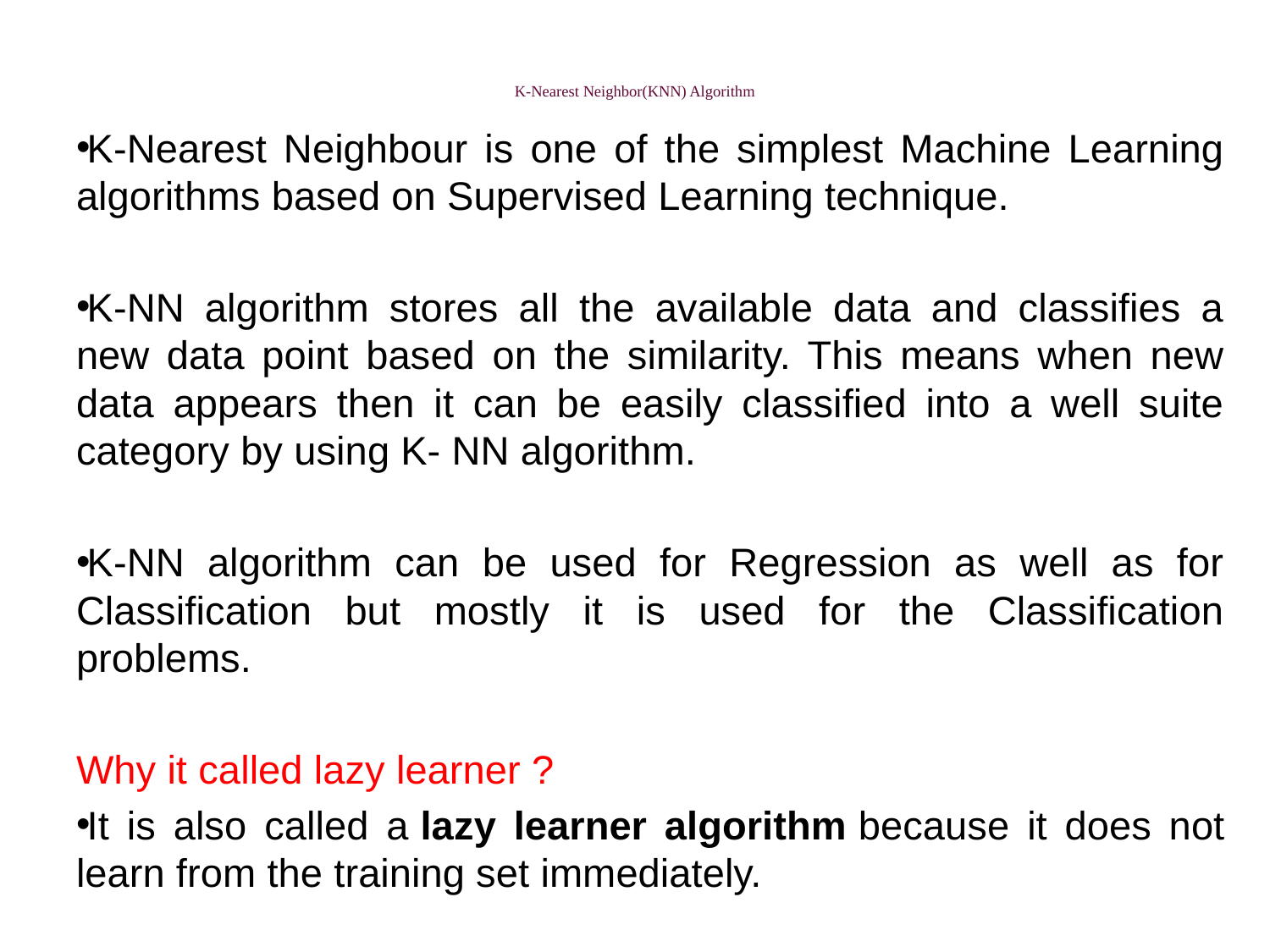

# K-Nearest Neighbor(KNN) Algorithm
K-Nearest Neighbour is one of the simplest Machine Learning algorithms based on Supervised Learning technique.

K-NN algorithm stores all the available data and classifies a new data point based on the similarity. This means when new data appears then it can be easily classified into a well suite category by using K- NN algorithm.

K-NN algorithm can be used for Regression as well as for Classification but mostly it is used for the Classification problems.

Why it called lazy learner ?
It is also called a lazy learner algorithm because it does not learn from the training set immediately.